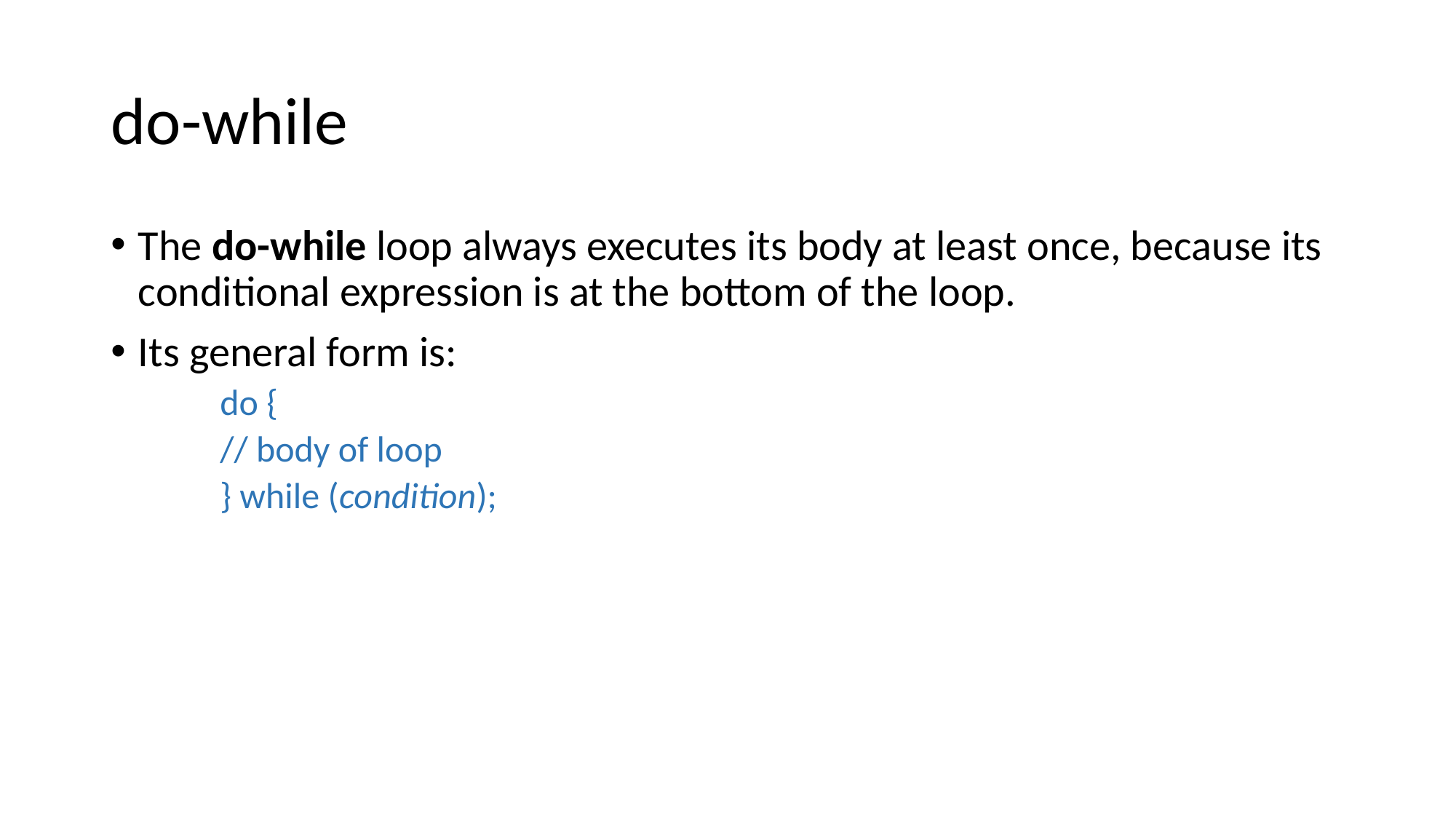

# do-while
The do-while loop always executes its body at least once, because its conditional expression is at the bottom of the loop.
Its general form is:
do {
// body of loop
} while (condition);